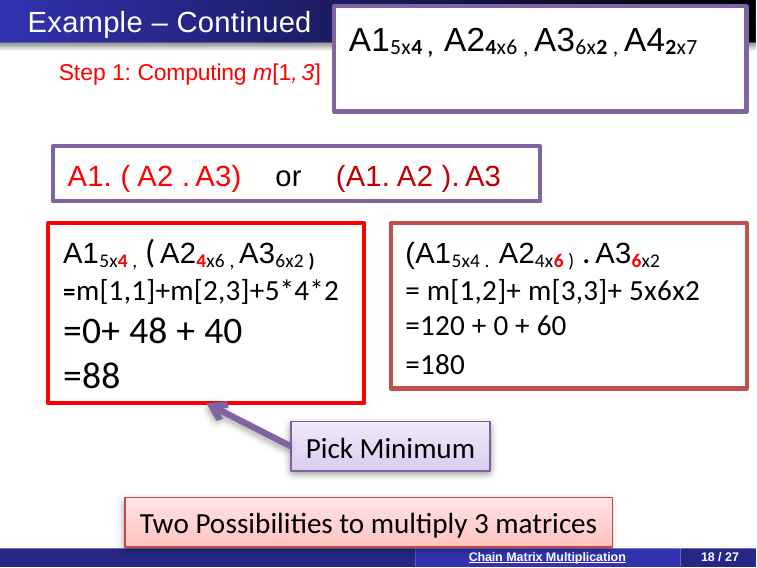

Example – Continued
Step 1: Computing m[1, 3]
A15x4 ,  A24x6 , A36x2 , A42x7

A1. ( A2 . A3)    or    (A1. A2 ). A3
A15x4 , ( A24x6 , A36x2 )
=m[1,1]+m[2,3]+5*4*2
=0+ 48 + 40
=88
(A15x4 .  A24x6 ) . A36x2
= m[1,2]+ m[3,3]+ 5x6x2
=120 + 0 + 60
=180
Pick Minimum
Two Possibilities to multiply 3 matrices

Chain Matrix Multiplication
18 / 27